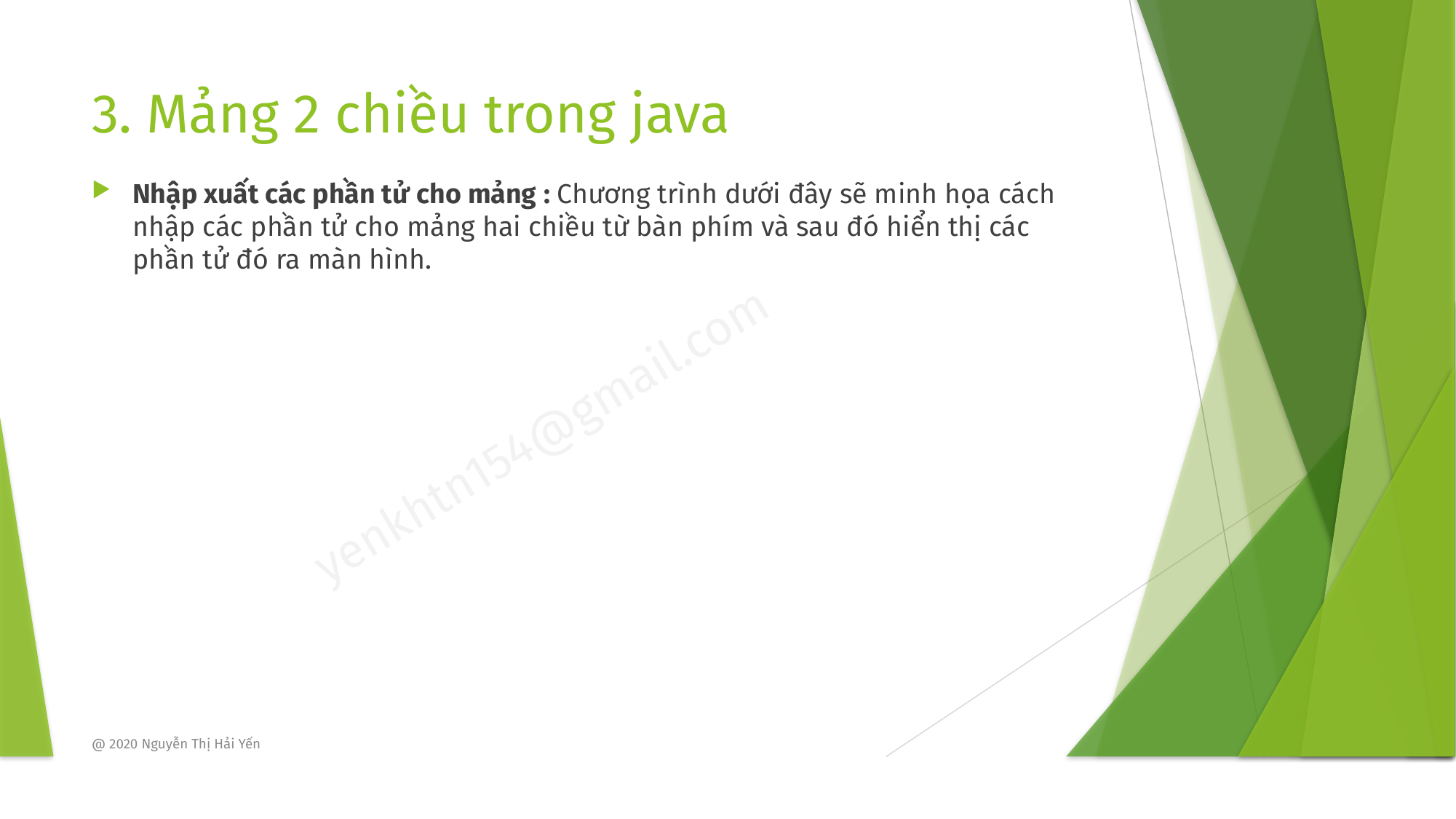

# 3. Mảng 2 chiều trong java
Nhập xuất các phần tử cho mảng : Chương trình dưới đây sẽ minh họa cách nhập các phần tử cho mảng hai chiều từ bàn phím và sau đó hiển thị các phần tử đó ra màn hình.
@ 2020 Nguyễn Thị Hải Yến